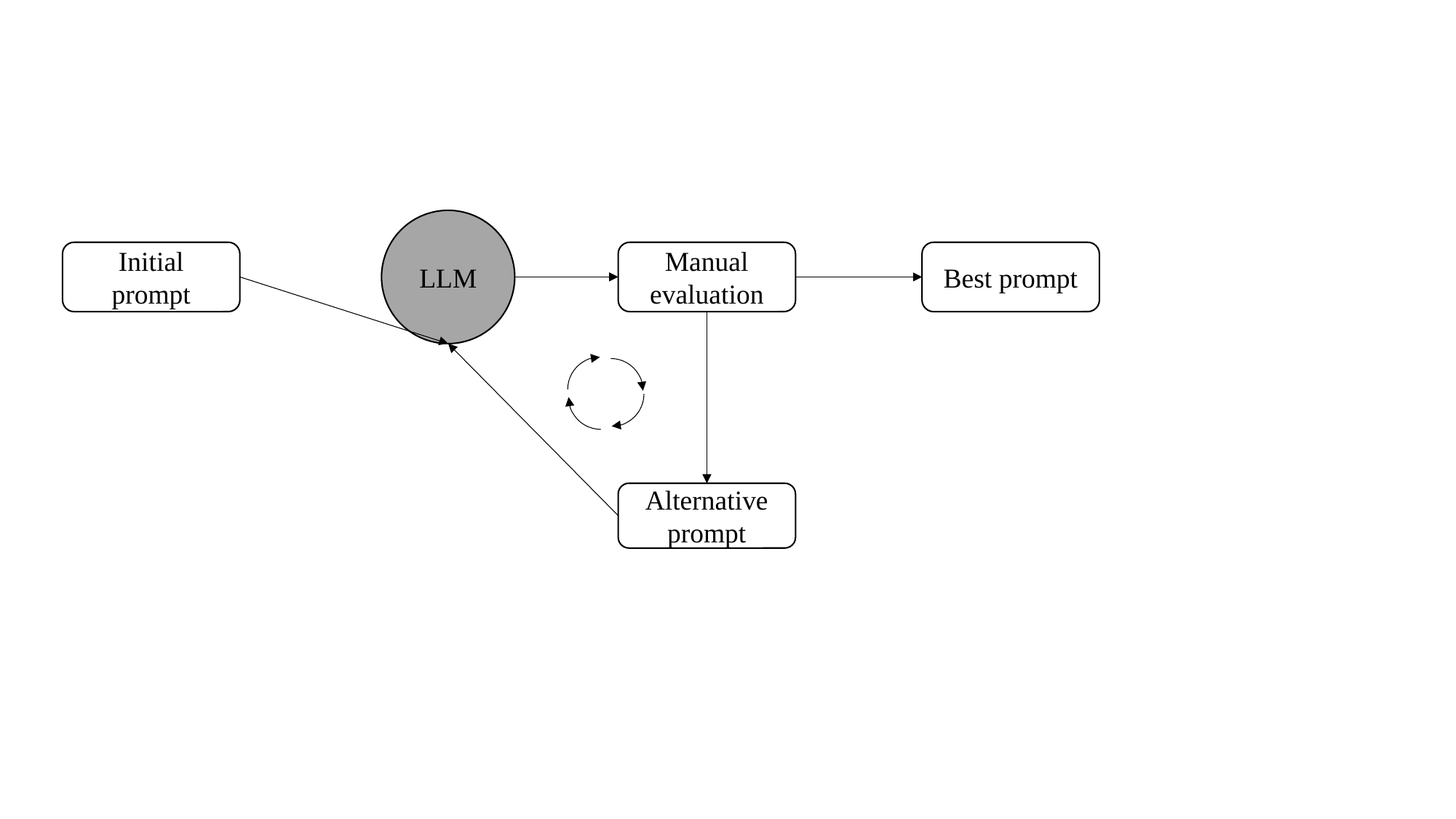

LLM
Initial prompt
Manual evaluation
Best prompt

Alternative prompt